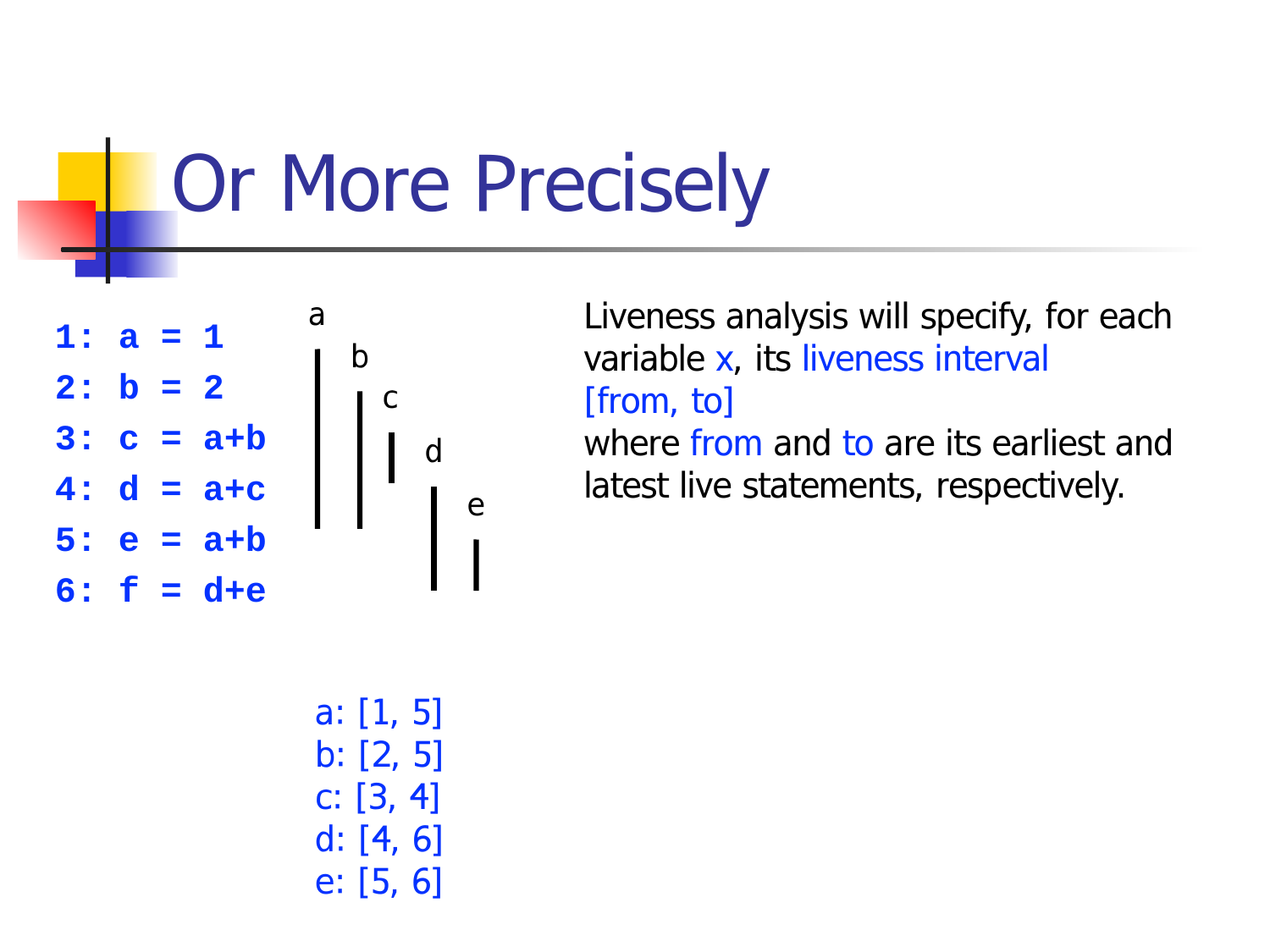

# Or More Precisely
a
Liveness analysis will specify, for each variable x, its liveness interval
[from, to]
where from and to are its earliest and latest live statements, respectively.
1: a = 1
2: b = 2
3: c = a+b
4: d = a+c
5: e = a+b
6: f = d+e
b

c

d

e

a: [1, 5]
b: [2, 5]
c: [3, 4]
d: [4, 6]
e: [5, 6]